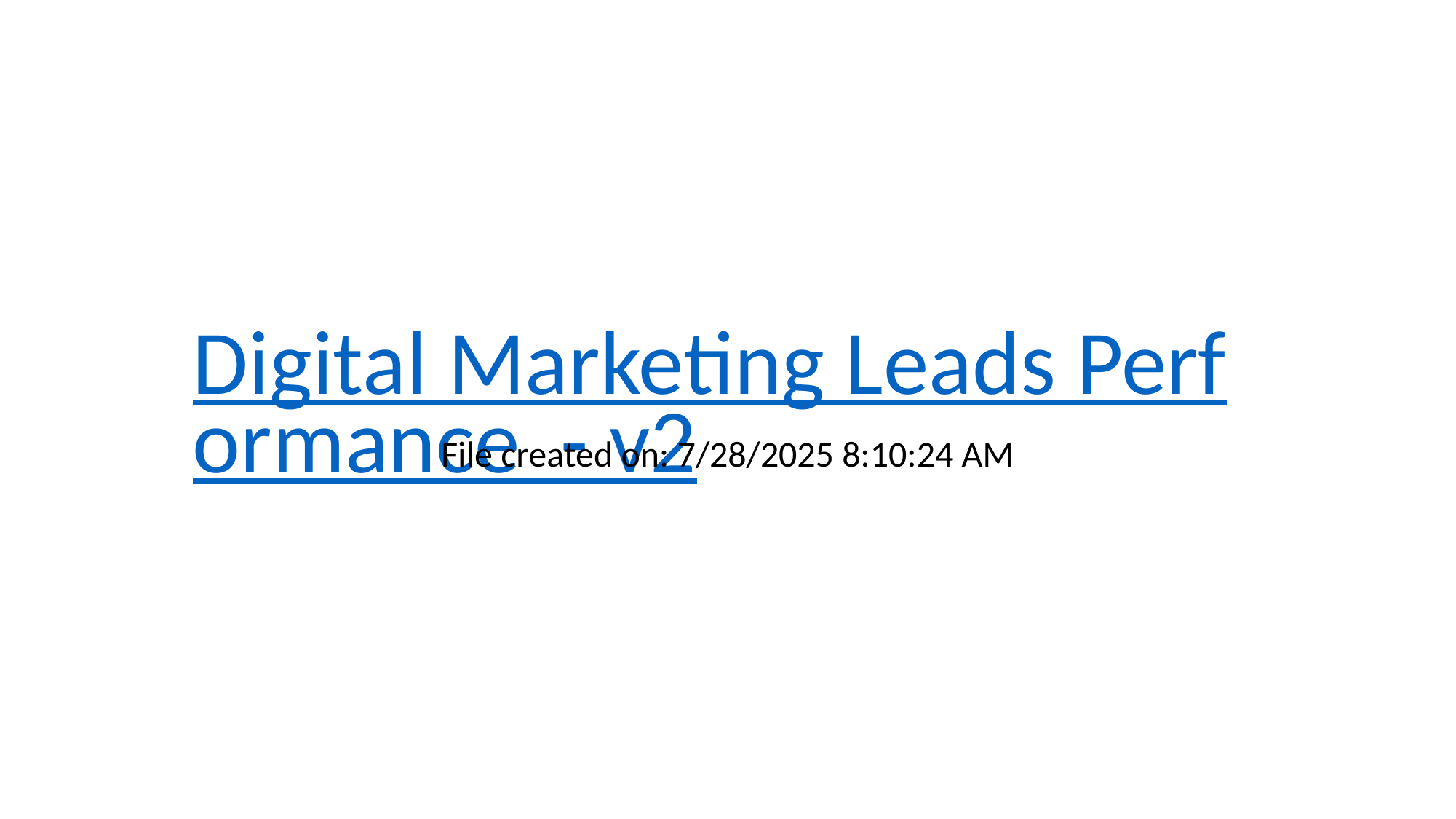

# Digital Marketing Leads Performance  - v2
File created on: 7/28/2025 8:10:24 AM